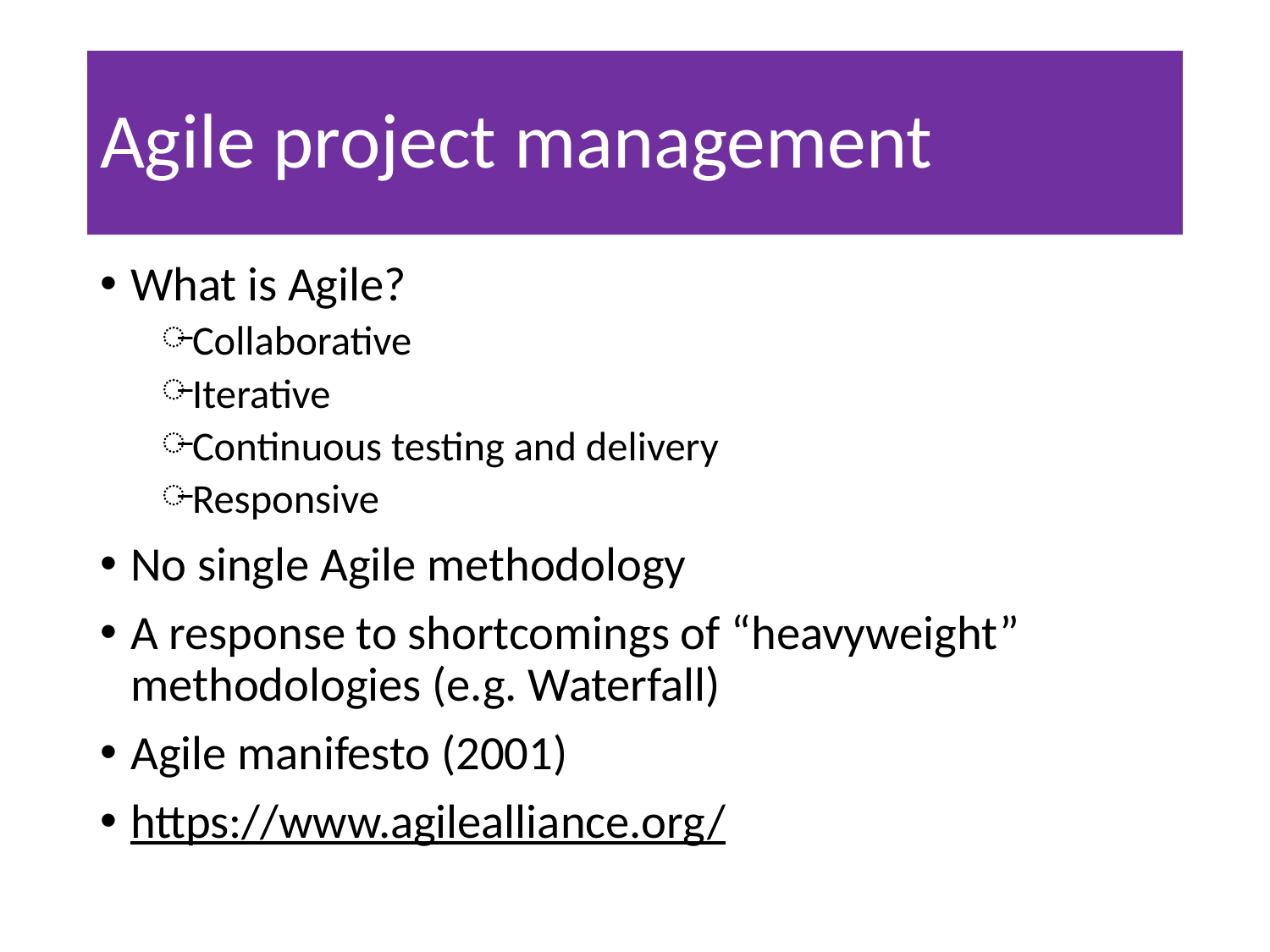

# Agile project management
What is Agile?
Collaborative
Iterative
Continuous testing and delivery
Responsive
No single Agile methodology
A response to shortcomings of “heavyweight” methodologies (e.g. Waterfall)
Agile manifesto (2001)
https://www.agilealliance.org/
12